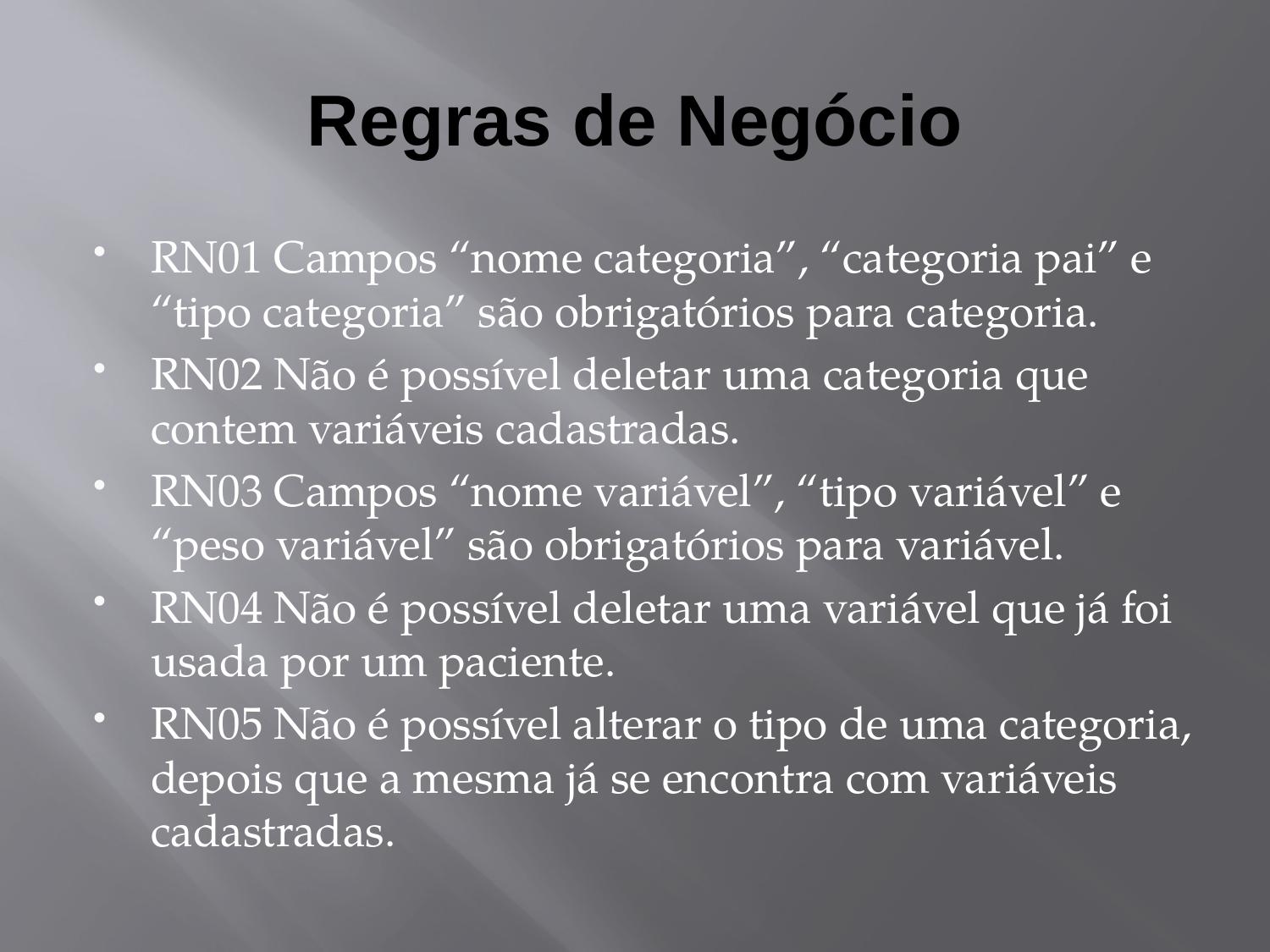

# Regras de Negócio
RN01 Campos “nome categoria”, “categoria pai” e “tipo categoria” são obrigatórios para categoria.
RN02 Não é possível deletar uma categoria que contem variáveis cadastradas.
RN03 Campos “nome variável”, “tipo variável” e “peso variável” são obrigatórios para variável.
RN04 Não é possível deletar uma variável que já foi usada por um paciente.
RN05 Não é possível alterar o tipo de uma categoria, depois que a mesma já se encontra com variáveis cadastradas.